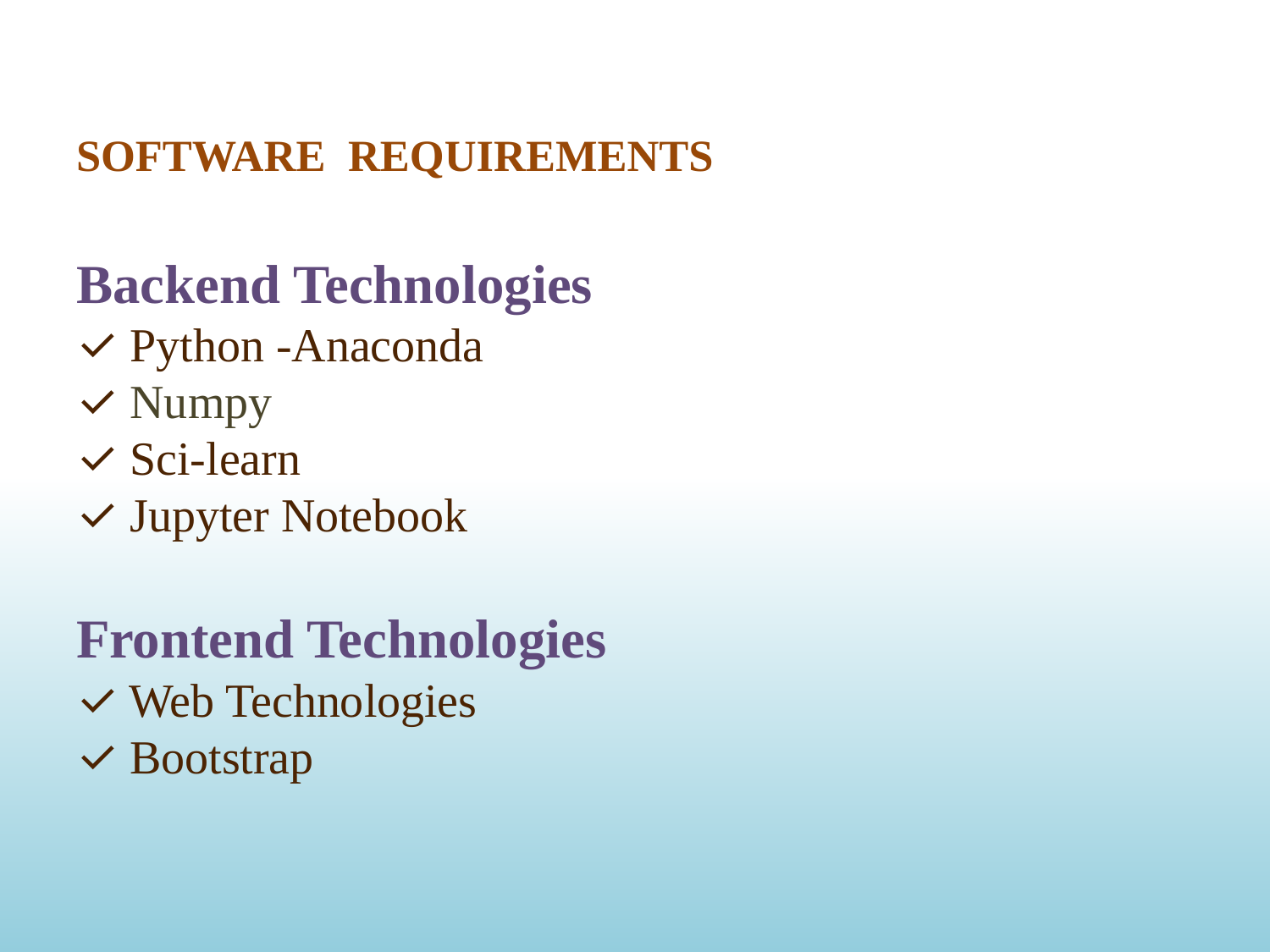

SOFTWARE  REQUIREMENTS
Backend Technologies
✓ Python -Anaconda
✓ Numpy
✓ Sci-learn
✓ Jupyter Notebook
Frontend Technologies
✓ Web Technologies
✓ Bootstrap